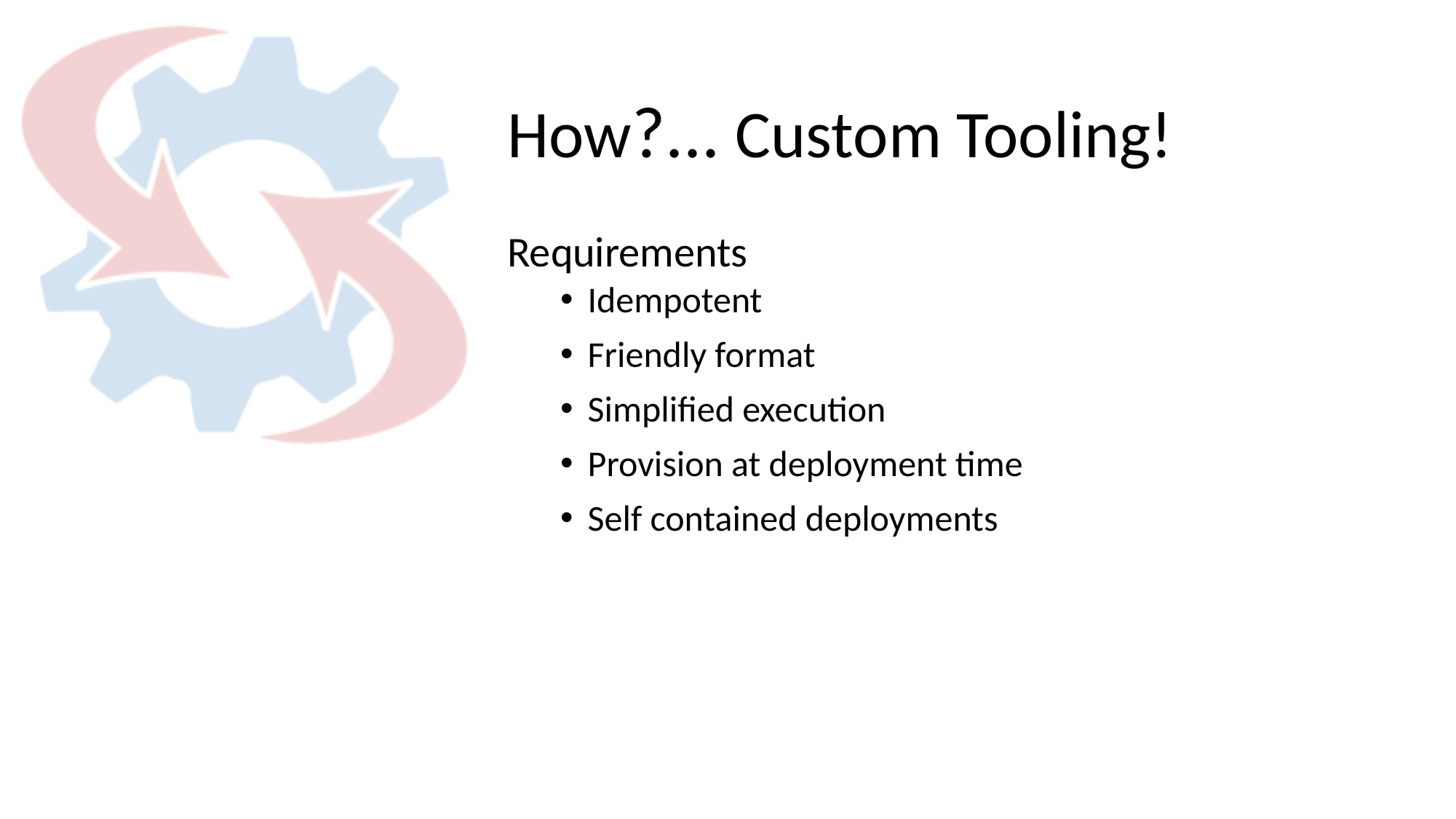

# How?... Custom Tooling!
Requirements
Idempotent
Friendly format
Simplified execution
Provision at deployment time
Self contained deployments